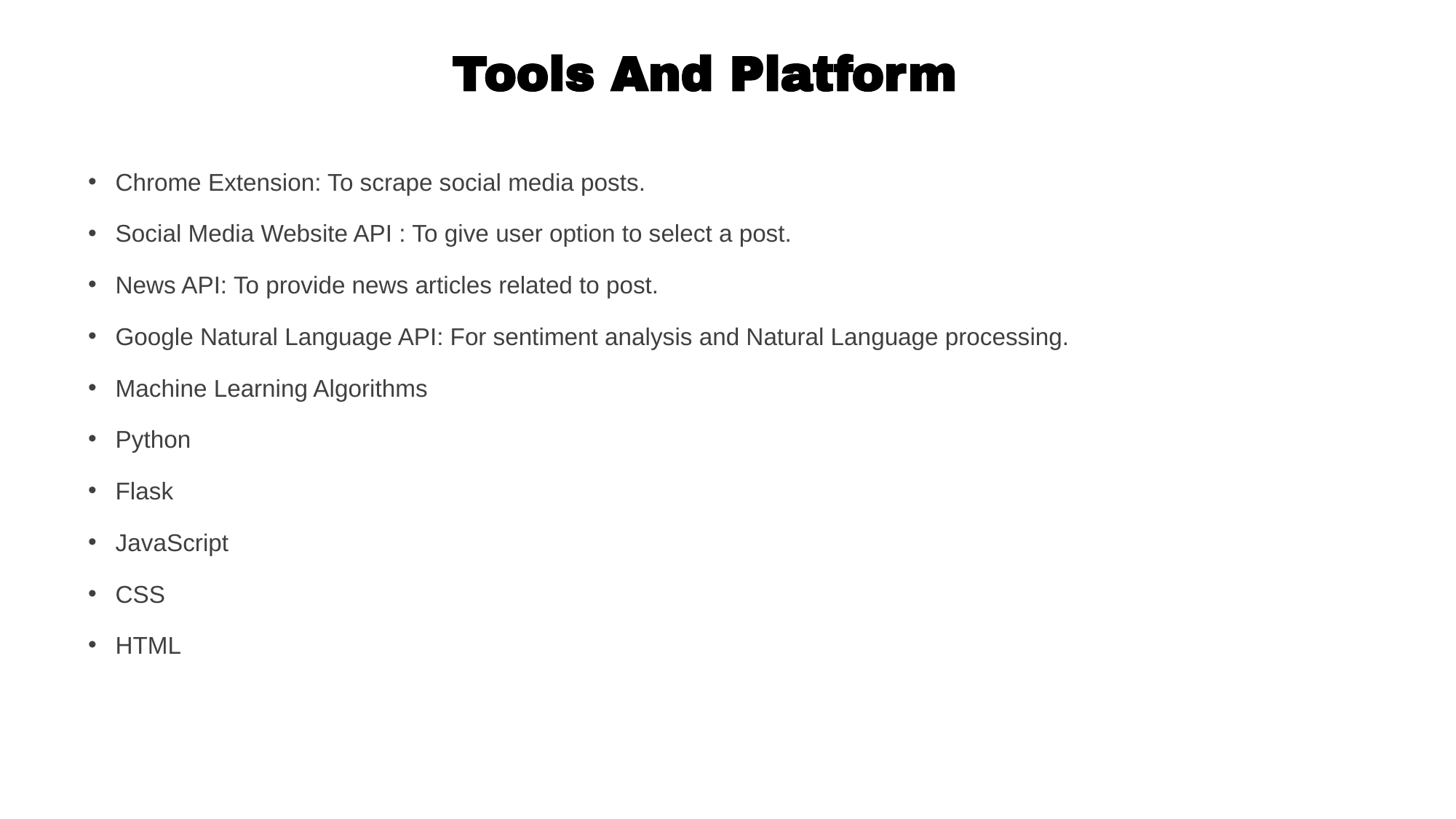

# Tools And Platform
Chrome Extension: To scrape social media posts.
Social Media Website API : To give user option to select a post.
News API: To provide news articles related to post.
Google Natural Language API: For sentiment analysis and Natural Language processing.
Machine Learning Algorithms
Python
Flask
JavaScript
CSS
HTML